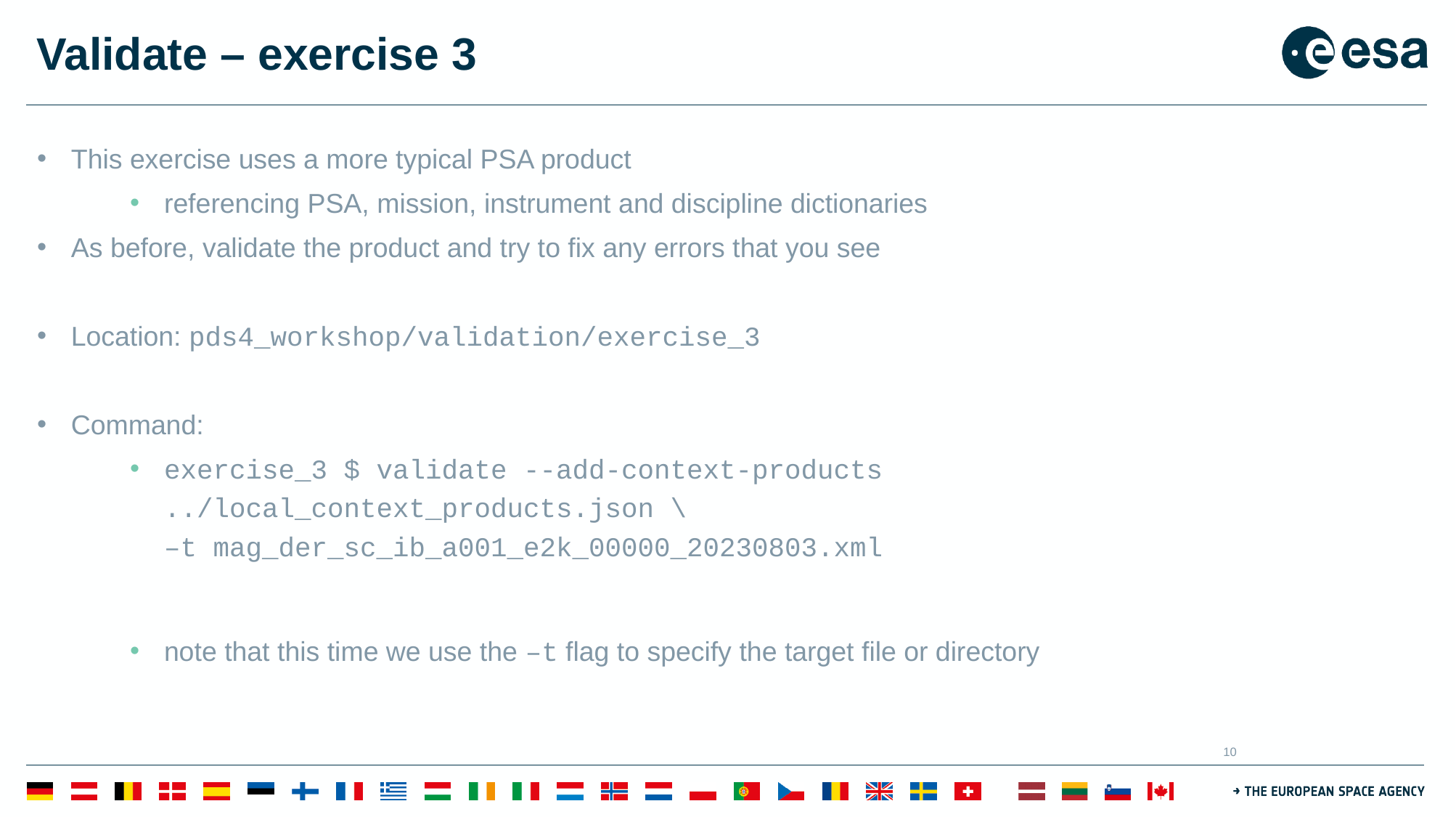

# Validate – exercise 3
This exercise uses a more typical PSA product
referencing PSA, mission, instrument and discipline dictionaries
As before, validate the product and try to fix any errors that you see

Location: pds4_workshop/validation/exercise_3

Command:
exercise_3 $ validate --add-context-products ../local_context_products.json \
–t mag_der_sc_ib_a001_e2k_00000_20230803.xml

note that this time we use the –t flag to specify the target file or directory